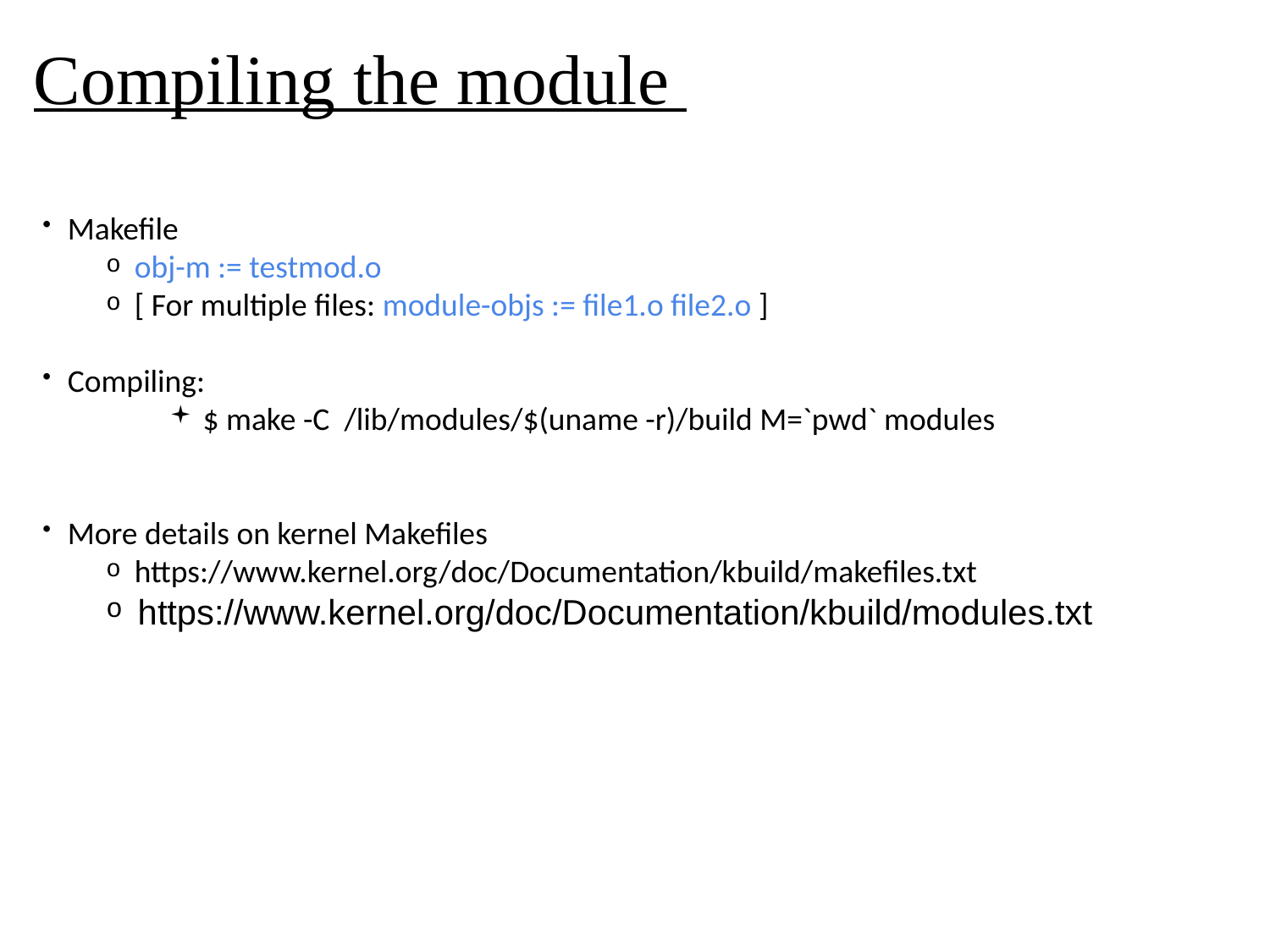

# Compiling the module
Makefile
obj-m := testmod.o
[ For multiple files: module-objs := file1.o file2.o ]

Compiling:
$ make -C  /lib/modules/$(uname -r)/build M=`pwd` modules

More details on kernel Makefiles
https://www.kernel.org/doc/Documentation/kbuild/makefiles.txt
https://www.kernel.org/doc/Documentation/kbuild/modules.txt